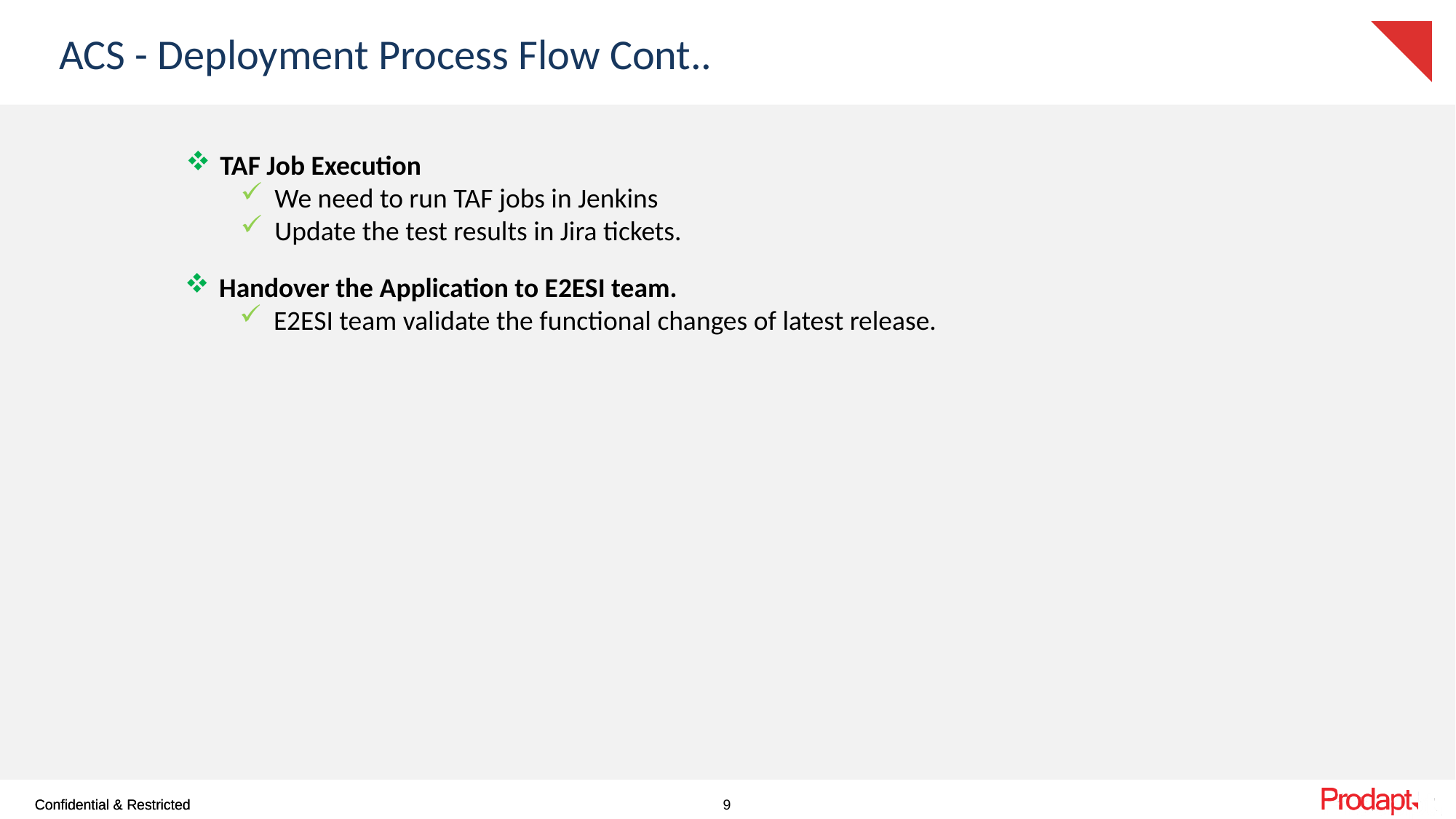

# ACS - Deployment Process Flow Cont..
TAF Job Execution
We need to run TAF jobs in Jenkins
Update the test results in Jira tickets.
Handover the Application to E2ESI team.
E2ESI team validate the functional changes of latest release.
9